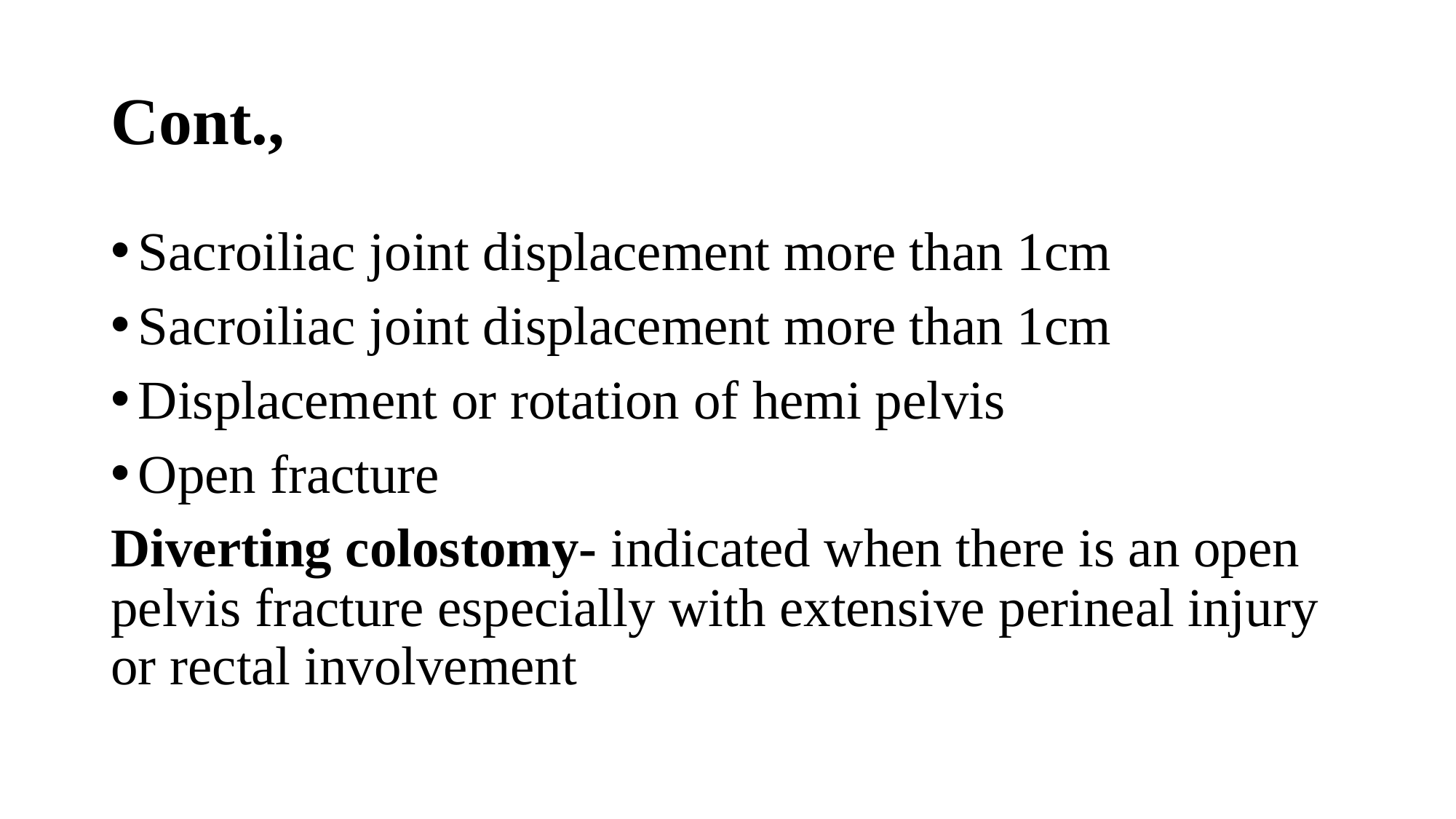

# Cont.,
Sacroiliac joint displacement more than 1cm
Sacroiliac joint displacement more than 1cm
Displacement or rotation of hemi pelvis
Open fracture
Diverting colostomy- indicated when there is an open pelvis fracture especially with extensive perineal injury or rectal involvement